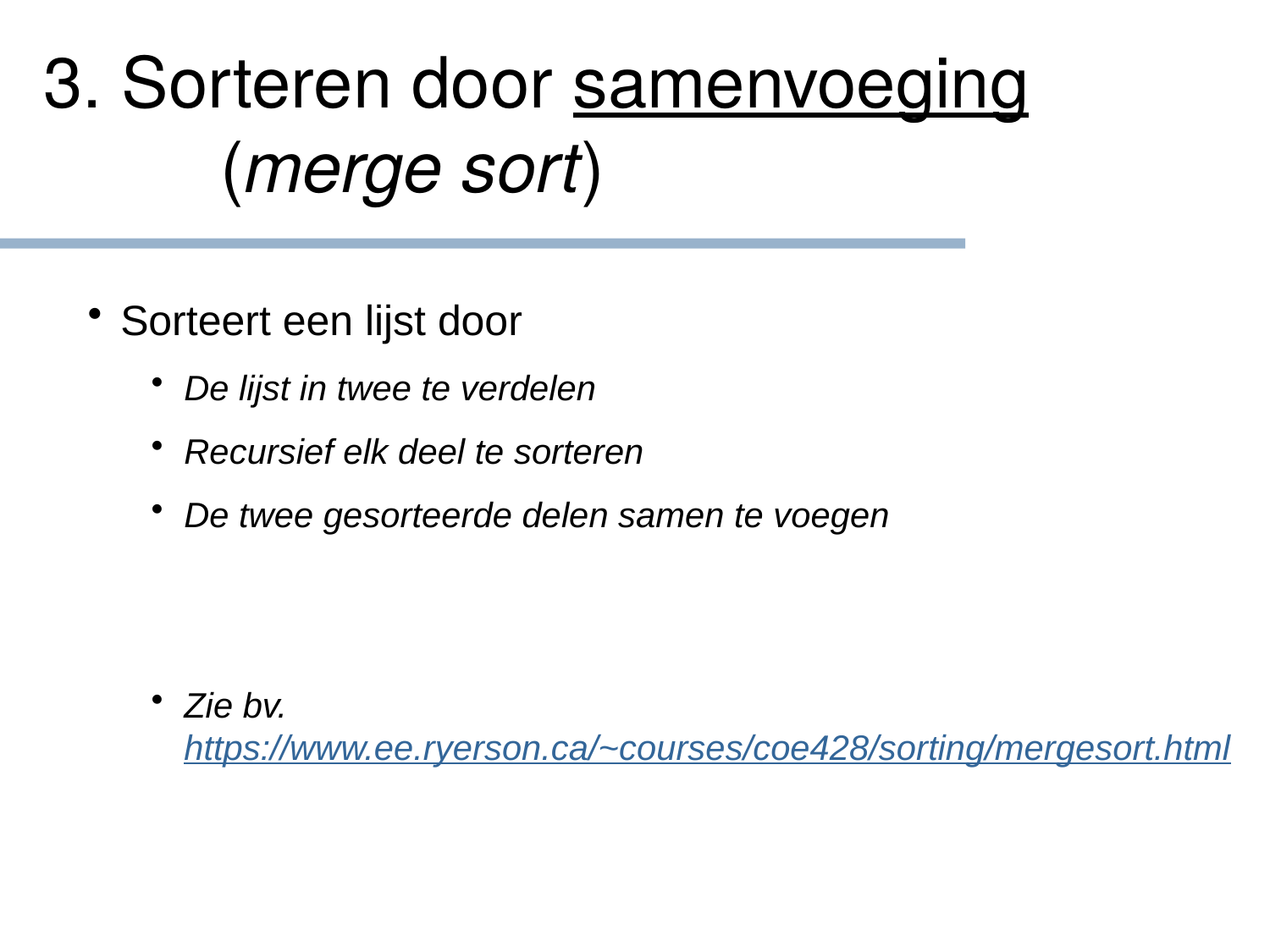

3. Sorteren door samenvoeging
         (merge sort)
Sorteert een lijst door
De lijst in twee te verdelen
Recursief elk deel te sorteren
De twee gesorteerde delen samen te voegen

Zie bv. https://www.ee.ryerson.ca/~courses/coe428/sorting/mergesort.html